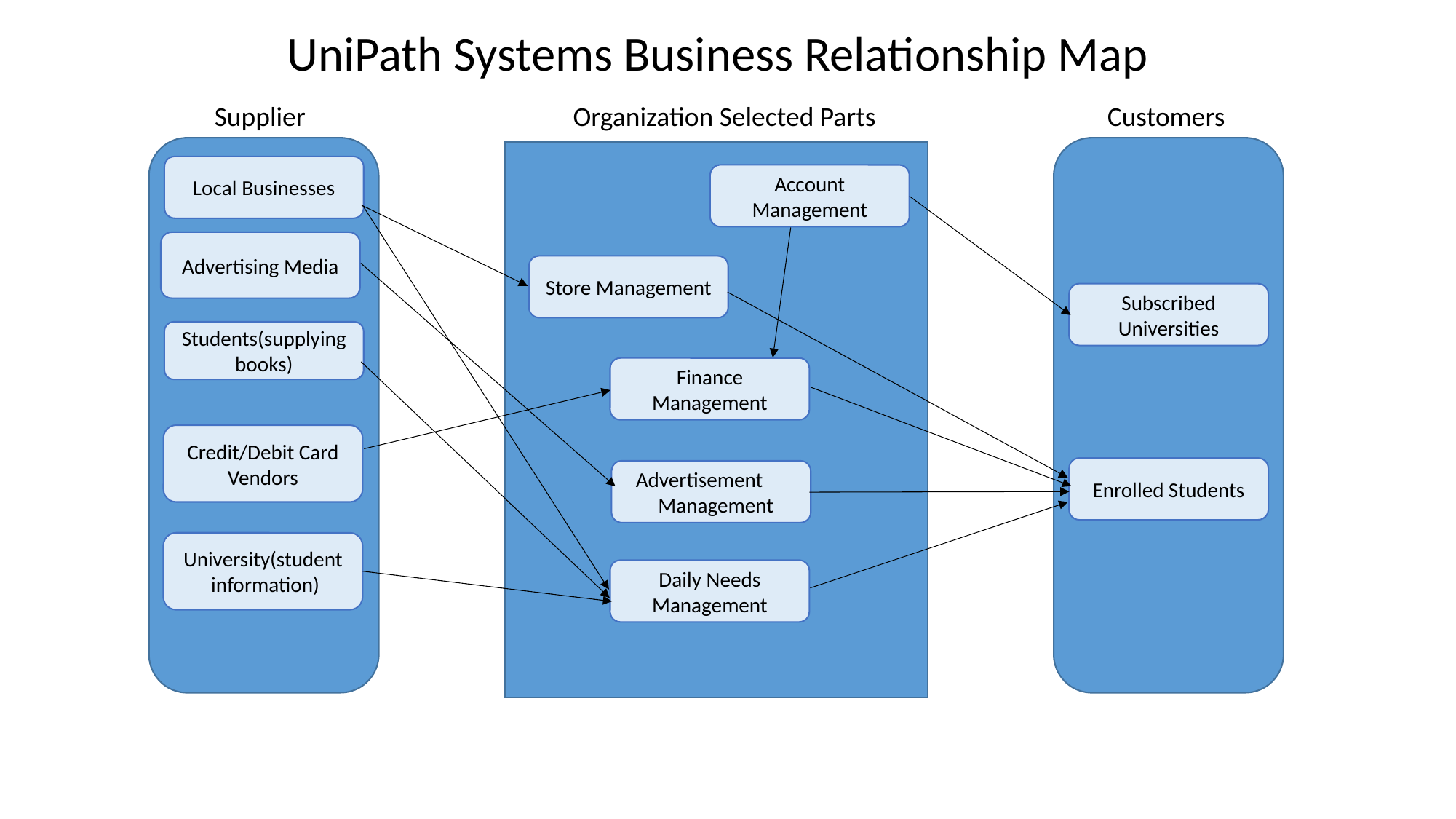

UniPath Systems Business Relationship Map
Supplier
Customers
Organization Selected Parts

Local Businesses
Account Management
Advertising Media
Store Management
Subscribed Universities
Students(supplying books)
Finance Management
Credit/Debit Card Vendors
Enrolled Students
Advertisement        Management
Daily Needs Management
University(student  information)